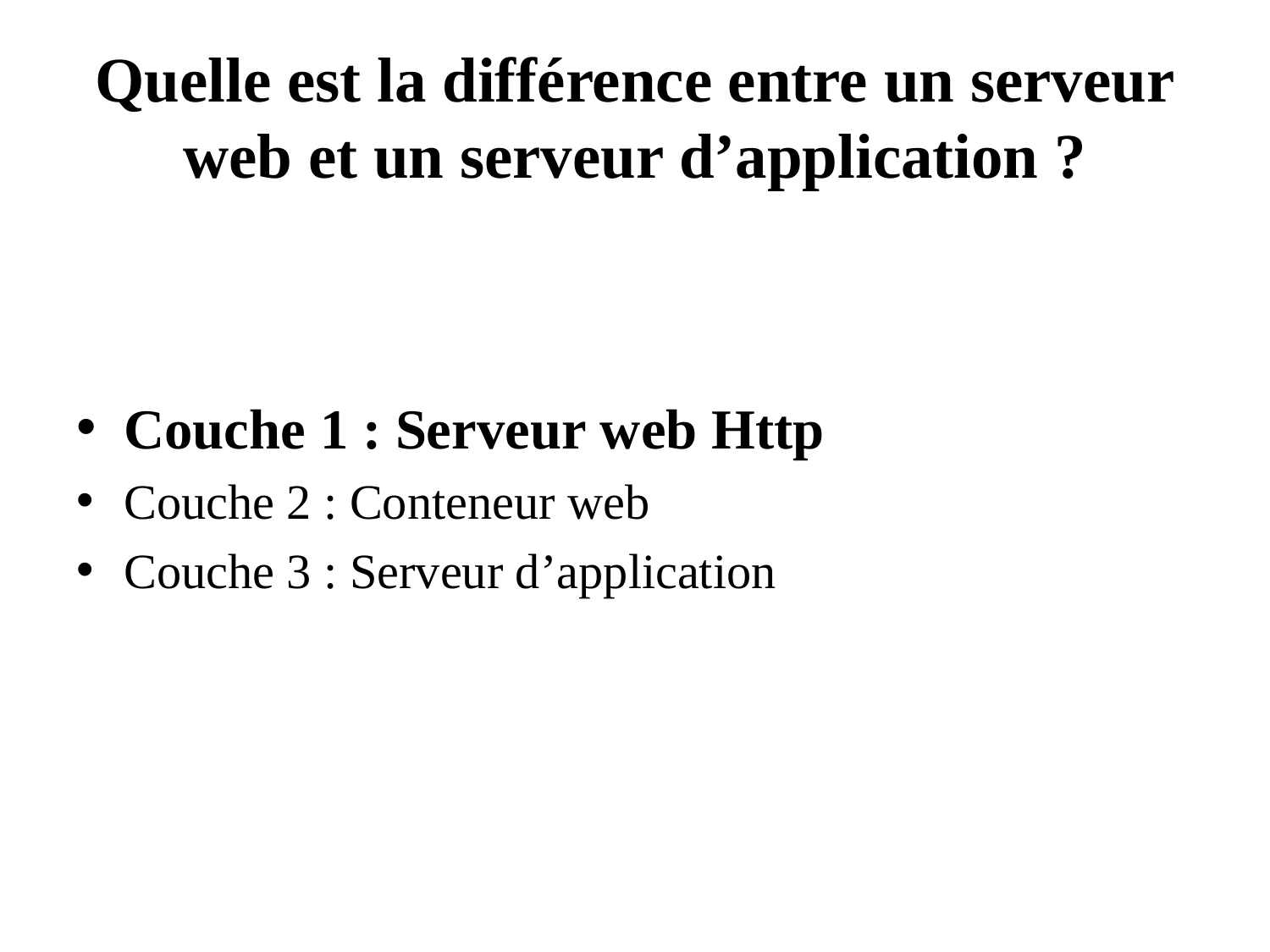

# Quelle est la différence entre un serveur web et un serveur d’application ?

Couche 1 : Serveur web Http
Couche 2 : Conteneur web
Couche 3 : Serveur d’application